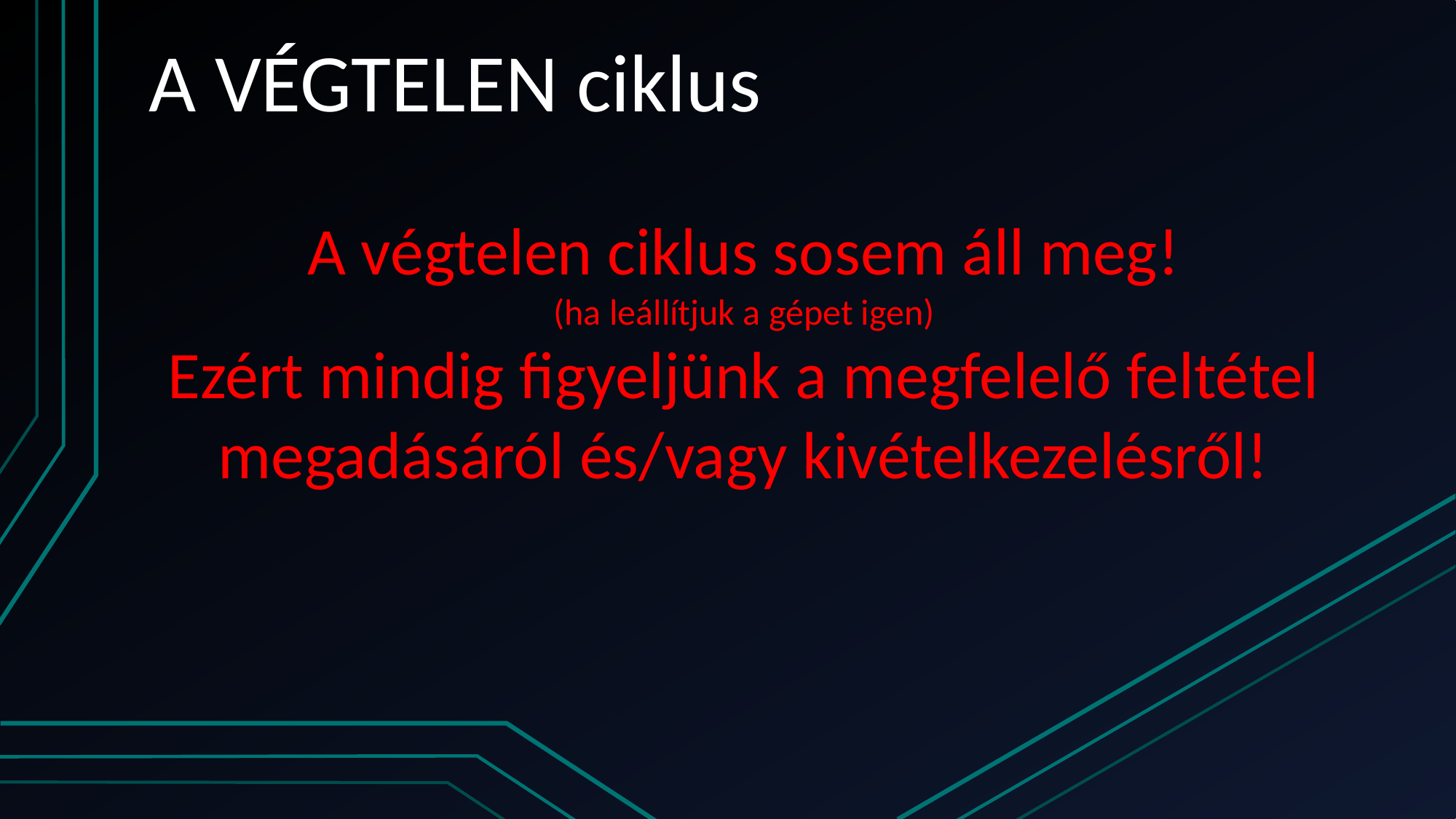

# A VÉGTELEN ciklus
A végtelen ciklus sosem áll meg!
(ha leállítjuk a gépet igen)
Ezért mindig figyeljünk a megfelelő feltétel
megadásáról és/vagy kivételkezelésről!